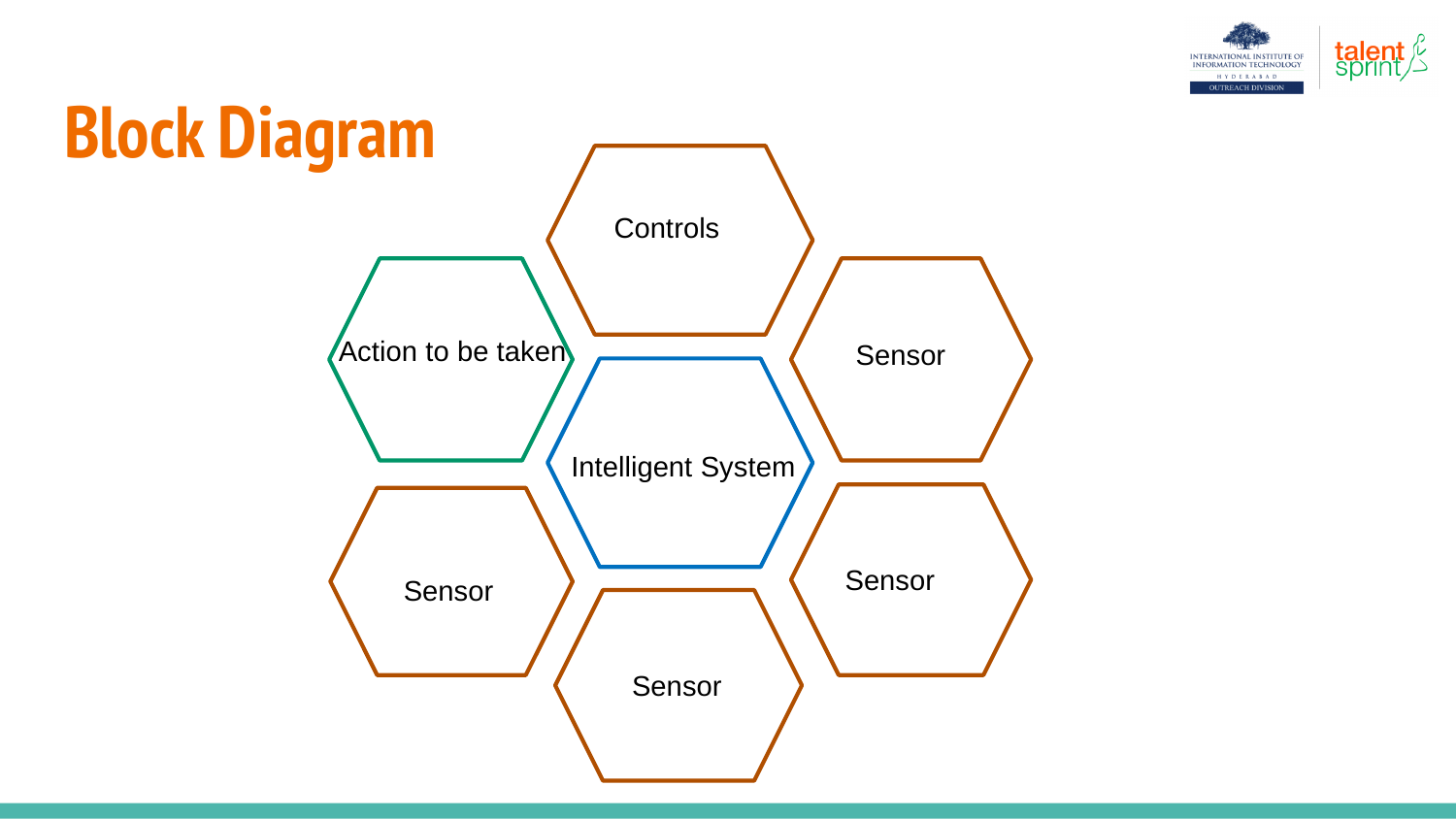

# Block Diagram

Controls

Action to be taken
Sensor

Intelligent System

Sensor
Sensor

Sensor